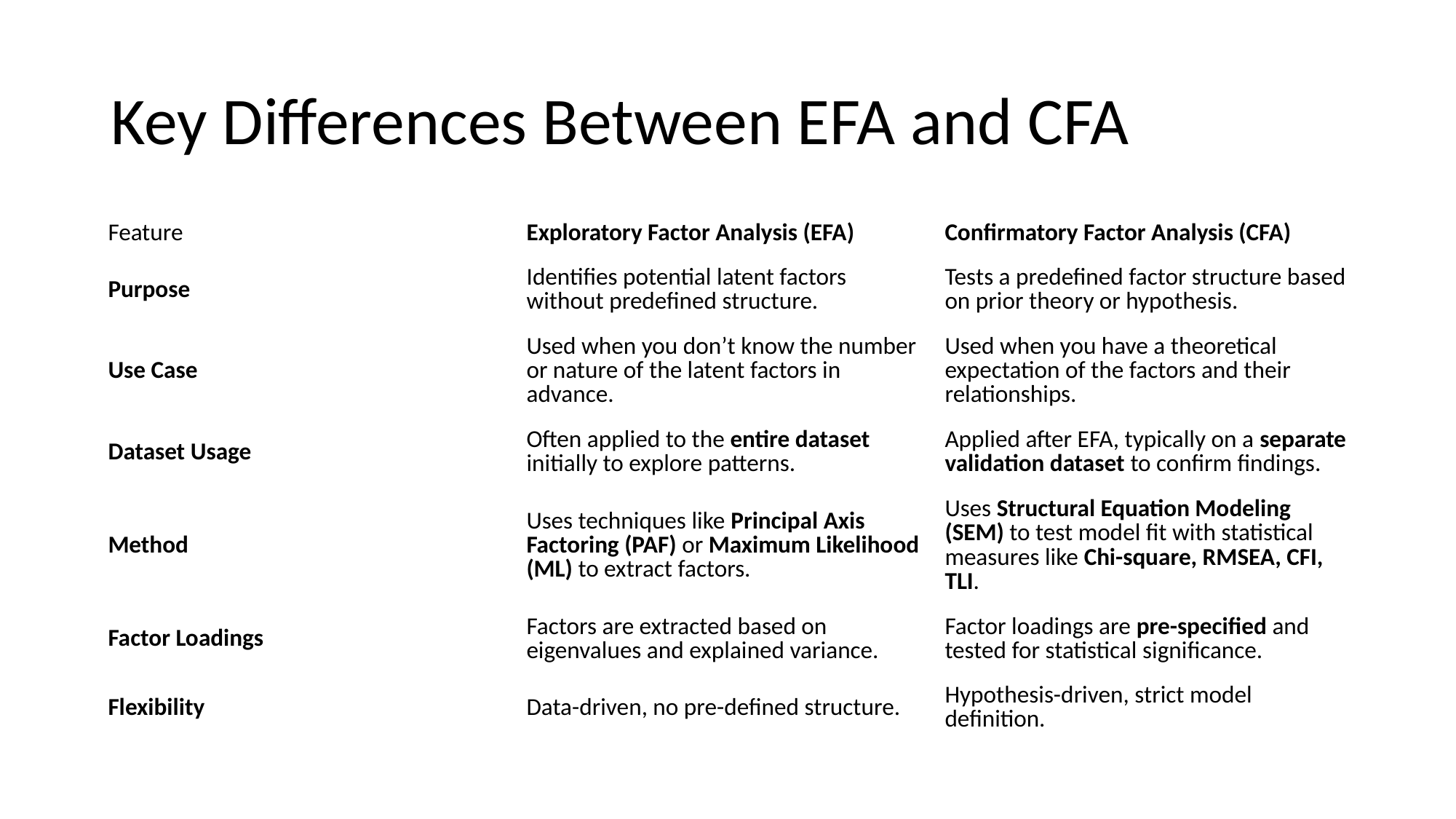

# Key Differences Between EFA and CFA
| Feature | Exploratory Factor Analysis (EFA) | Confirmatory Factor Analysis (CFA) |
| --- | --- | --- |
| Purpose | Identifies potential latent factors without predefined structure. | Tests a predefined factor structure based on prior theory or hypothesis. |
| Use Case | Used when you don’t know the number or nature of the latent factors in advance. | Used when you have a theoretical expectation of the factors and their relationships. |
| Dataset Usage | Often applied to the entire dataset initially to explore patterns. | Applied after EFA, typically on a separate validation dataset to confirm findings. |
| Method | Uses techniques like Principal Axis Factoring (PAF) or Maximum Likelihood (ML) to extract factors. | Uses Structural Equation Modeling (SEM) to test model fit with statistical measures like Chi-square, RMSEA, CFI, TLI. |
| Factor Loadings | Factors are extracted based on eigenvalues and explained variance. | Factor loadings are pre-specified and tested for statistical significance. |
| Flexibility | Data-driven, no pre-defined structure. | Hypothesis-driven, strict model definition. |